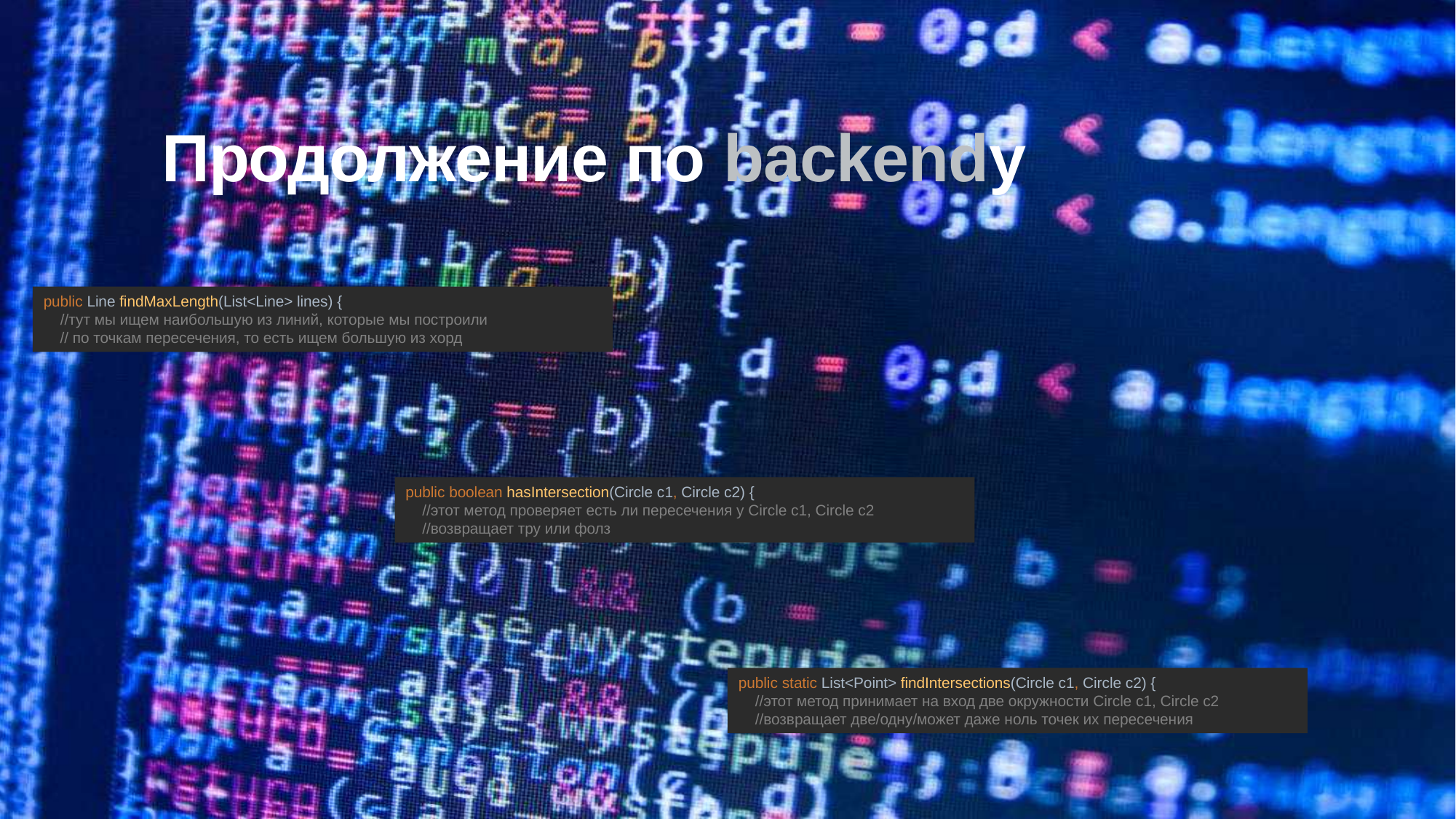

# Продолжение по backendу
public Line findMaxLength(List<Line> lines) {
    //тут мы ищем наибольшую из линий, которые мы построили
    // по точкам пересечения, то есть ищем большую из хорд
public boolean hasIntersection(Circle c1, Circle c2) {
    //этот метод проверяет есть ли пересечения у Circle c1, Circle c2
    //возвращает тру или фолз
public static List<Point> findIntersections(Circle c1, Circle c2) {
    //этот метод принимает на вход две окружности Circle c1, Circle c2
    //возвращает две/одну/может даже ноль точек их пересечения